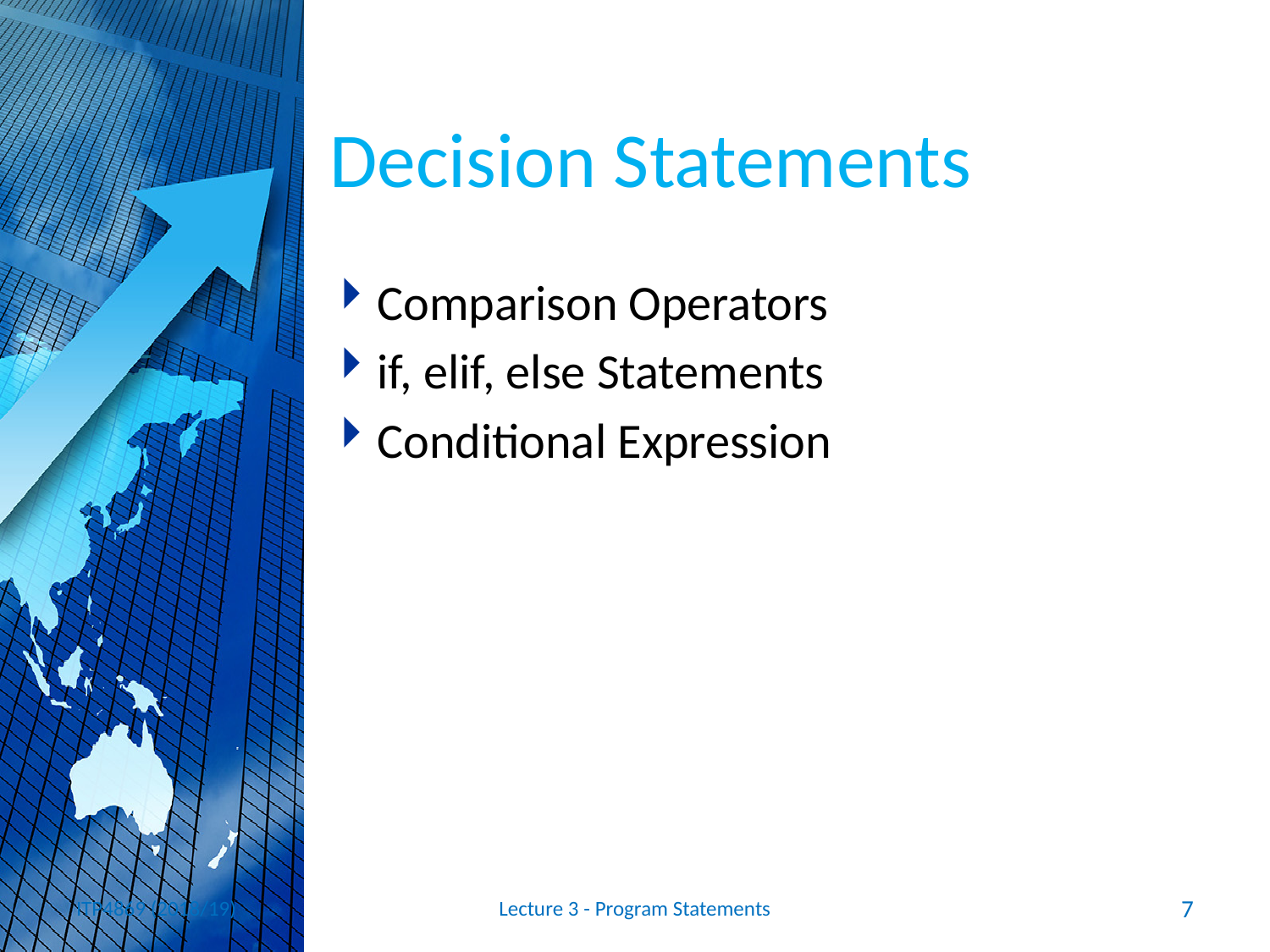

# Decision Statements
Comparison Operators
if, elif, else Statements
Conditional Expression
ITP4869 (2018/19)
Lecture 3 - Program Statements
7